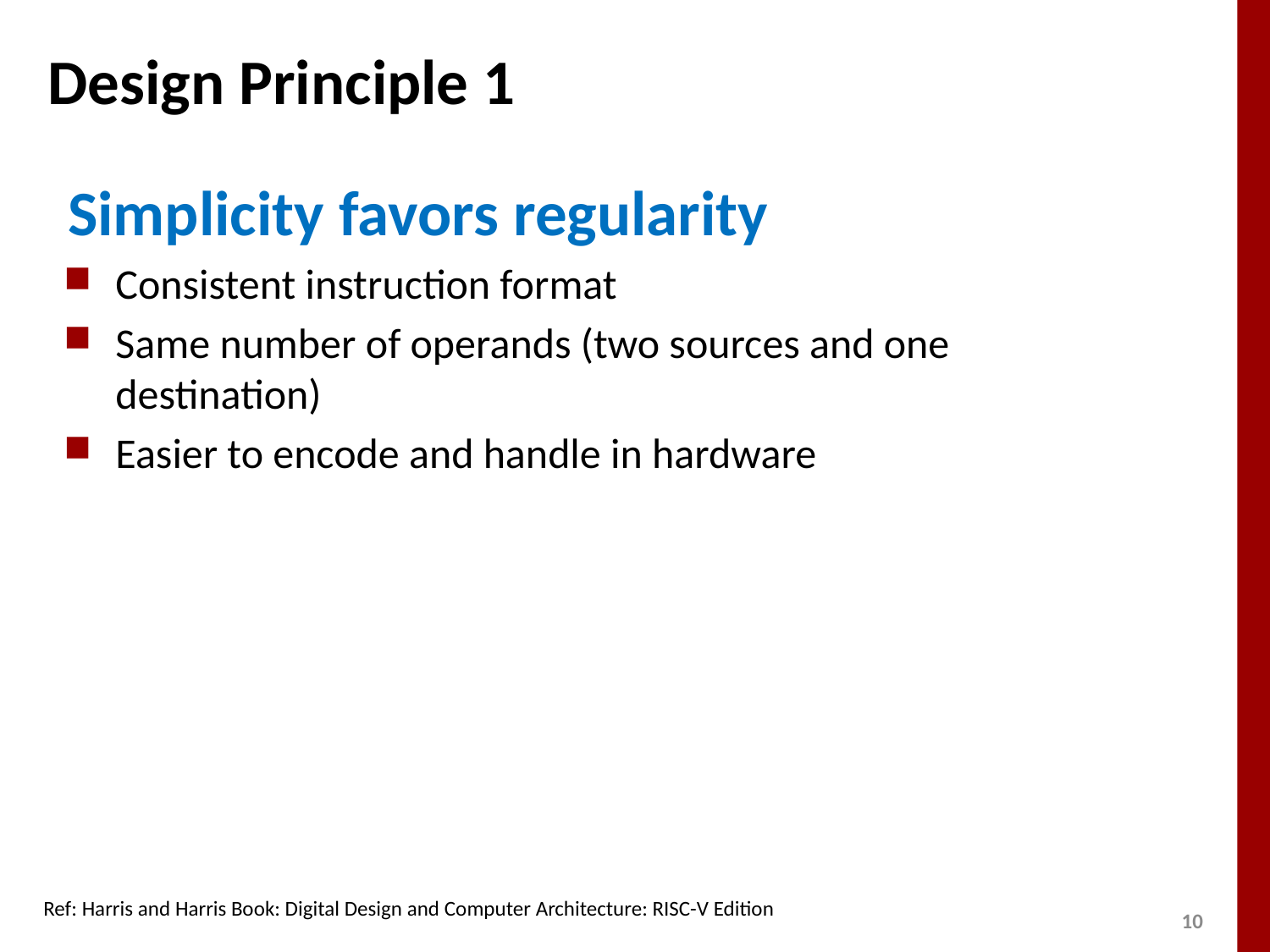

Design Principle 1

Simplicity favors regularity
Consistent instruction format
Same number of operands (two sources and one destination)
Easier to encode and handle in hardware

Ref: Harris and Harris Book: Digital Design and Computer Architecture: RISC-V Edition